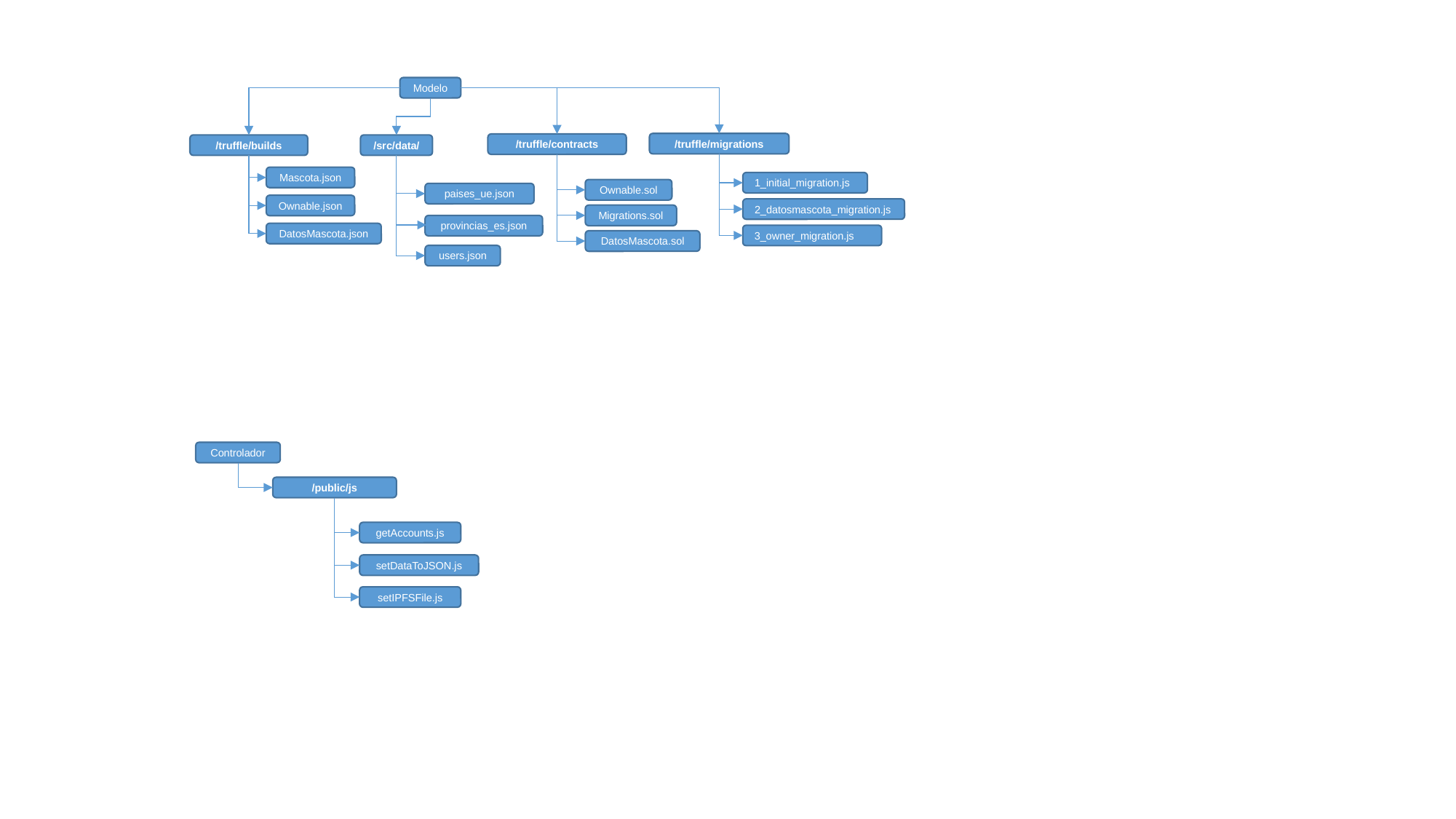

Modelo
/truffle/migrations
/truffle/contracts
/truffle/builds
/src/data/
Mascota.json
1_initial_migration.js
Ownable.sol
paises_ue.json
Ownable.json
2_datosmascota_migration.js
Migrations.sol
provincias_es.json
DatosMascota.json
3_owner_migration.js
DatosMascota.sol
users.json
Controlador
/public/js
getAccounts.js
setDataToJSON.js
setIPFSFile.js